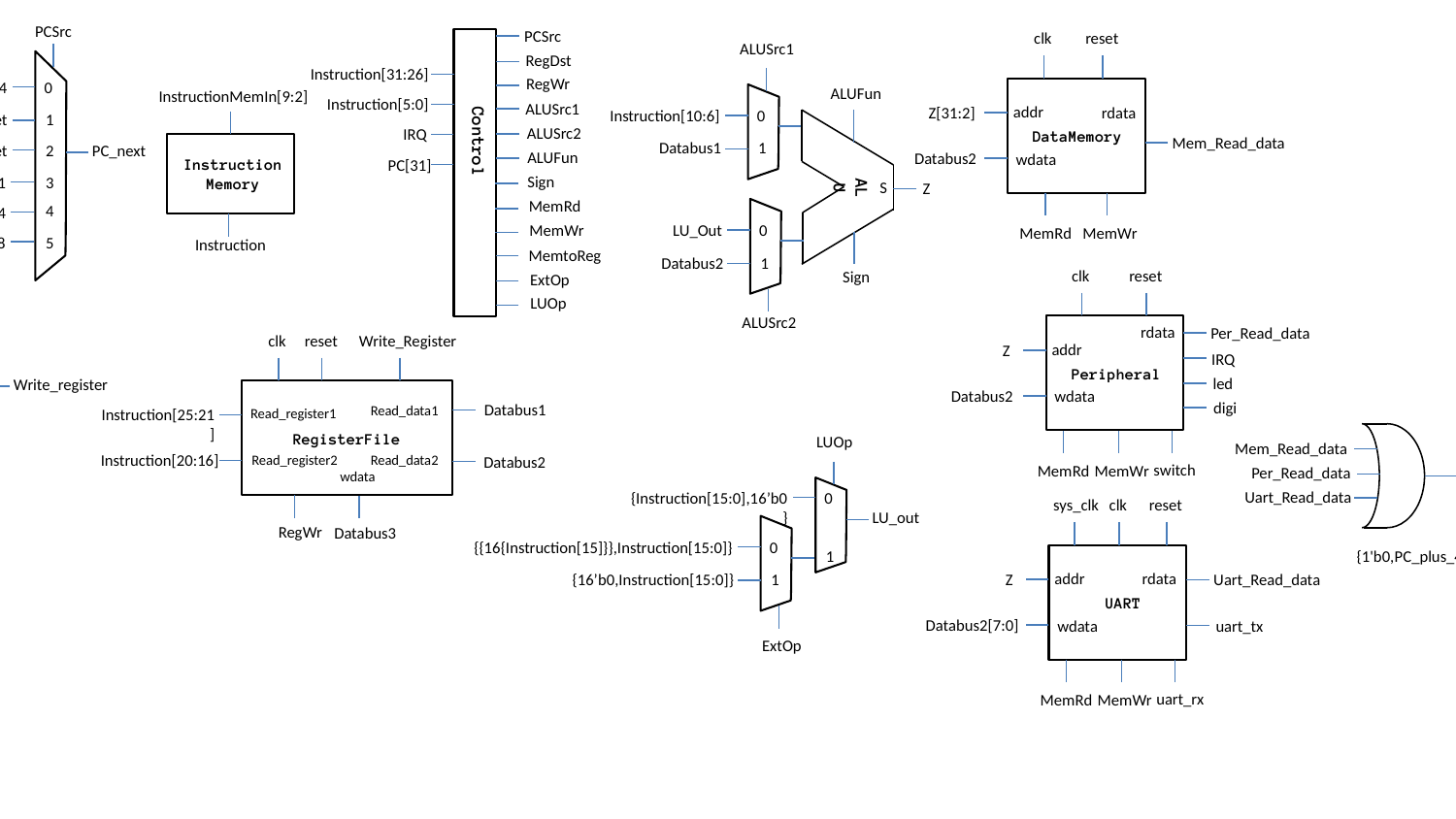

PCSrc
PC_plus_4
0
Branch_target
1
Jump_target
2
PC_next

Databus1
3
4
0x80000004
0x80000008
5
PCSrc
Control

RegDst
Instruction[31:26]
RegWr
Instruction[5:0]
ALUSrc1
ALUSrc2
IRQ
ALUFun
PC[31]
Sign
MemRd
MemWr
MemtoReg
ExtOp
LUOp
clk
reset

addr
Z[31:2]
rdata
DataMemory
Mem_Read_data
Databus2
wdata
MemRd
MemWr
ALUSrc1
Instruction[10:6]
0

Databus1
1
ALUFun
ALU
S
Z
Sign
LU_Out
0

Databus2
1
ALUSrc2
InstructionMemIn[9:2]

InstructionMemory
Instruction
RegDst
Instruction[15:11]
0
Instruction[20:16]
1
Write_register

31
2
26
3
clk
reset

Per_Read_data
addr
Z
IRQ
Peripheral
led
Databus2
wdata
digi
switch
MemRd
MemWr
rdata
Write_Register
clk
reset

Databus1
Read_data1
Read_register1
Instruction[25:21]
RegisterFile
Instruction[20:16]
Read_register2
Read_data2
Databus2
wdata
RegWr
Databus3
MemtoReg
Z
0
1
Databus3

{1'b0,PC_plus_4[30:0]}
2
PC
3

Mem_Read_data
Per_Read_data
Uart_Read_data
LUOp
{Instruction[15:0],16’b0}
0
LU_out

{{16{Instruction[15]}},Instruction[15:0]}
0
1

{16’b0,Instruction[15:0]}
1
ExtOp
sys_clk
clk
reset

addr
rdata
Z
Uart_Read_data
UART
Databus2[7:0]
uart_tx
wdata
uart_rx
MemRd
MemWr